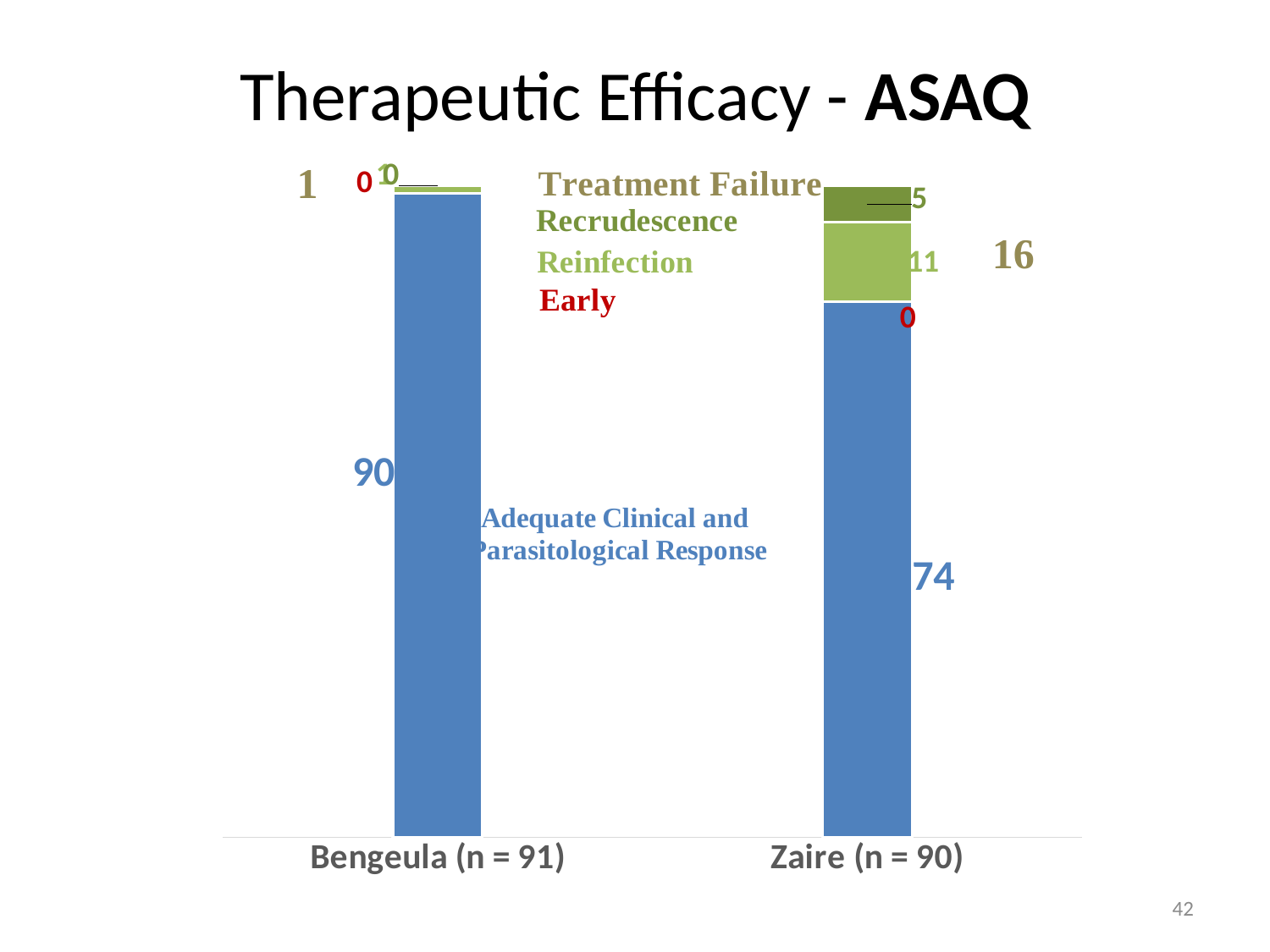

# Therapeutic Efficacy - ASAQ

### Chart

| Category | Adequate Clinical and Parasitological Response | Early therapeutic failure | Reinfection | Recrudescence |
|---|---|---|---|---|
| Bengeula (n = 91) | 90.0 | 0.0 | 1.0 | 0.0 |
| Zaire (n = 90) | 74.0 | 0.0 | 11.0 | 5.0 |
42